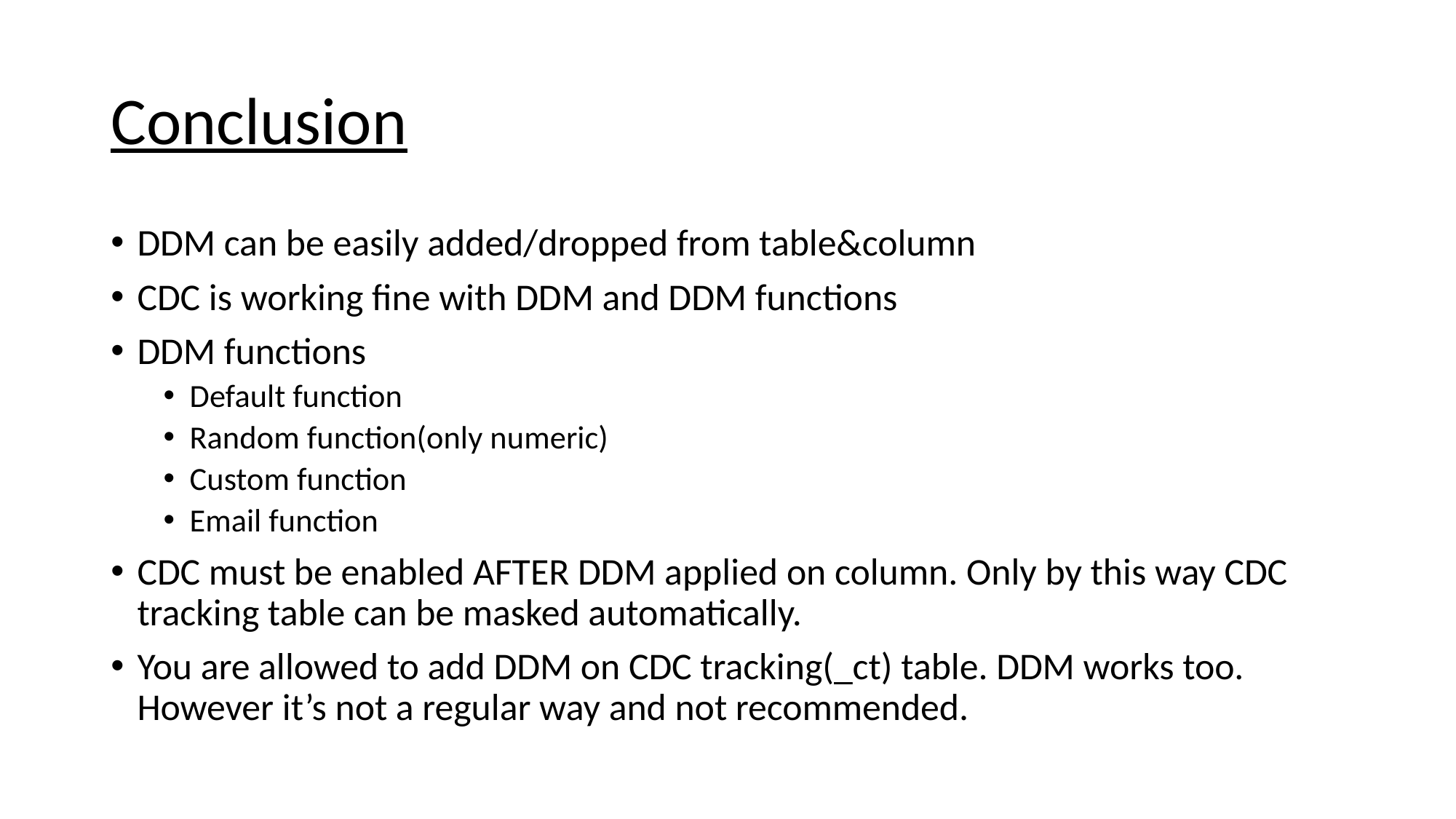

# Conclusion
DDM can be easily added/dropped from table&column
CDC is working fine with DDM and DDM functions
DDM functions
Default function
Random function(only numeric)
Custom function
Email function
CDC must be enabled AFTER DDM applied on column. Only by this way CDC tracking table can be masked automatically.
You are allowed to add DDM on CDC tracking(_ct) table. DDM works too. However it’s not a regular way and not recommended.